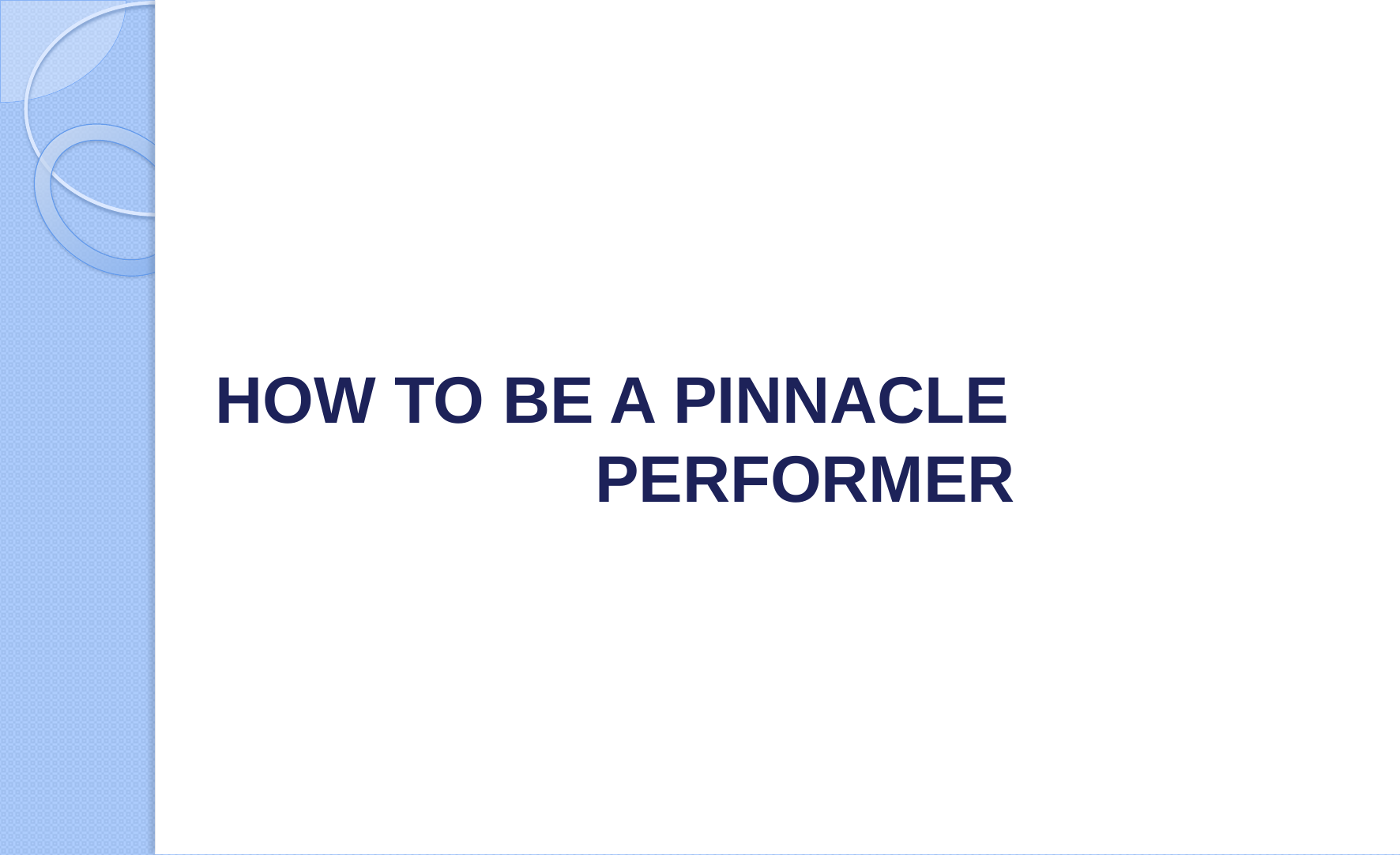

# HOW TO BE A PINNACLE                       PERFORMER